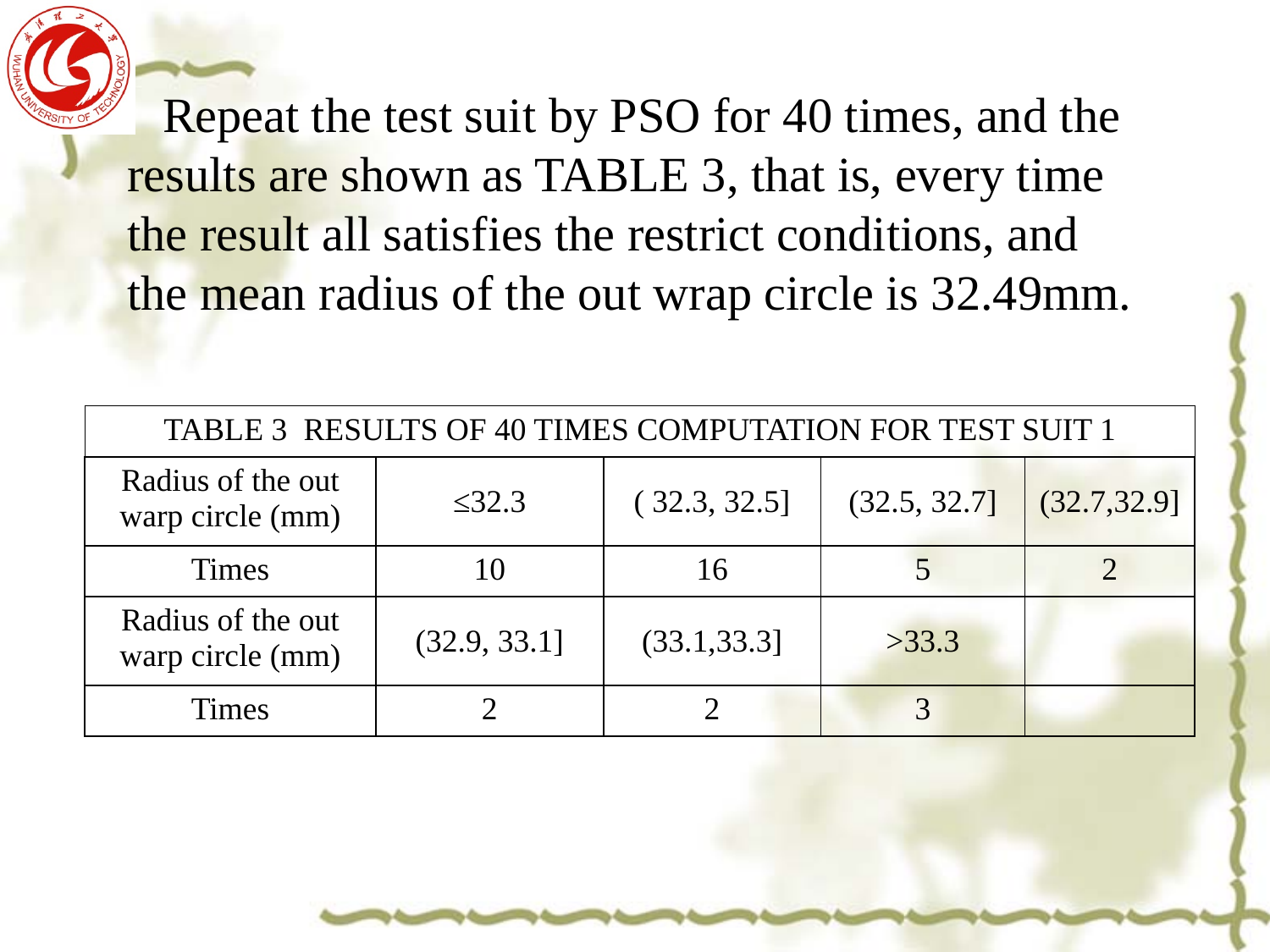

Repeat the test suit by PSO for 40 times, and the results are shown as TABLE 3, that is, every time the result all satisfies the restrict conditions, and the mean radius of the out wrap circle is 32.49mm.
| TABLE 3 RESULTS OF 40 TIMES COMPUTATION FOR TEST SUIT 1 |  |  |  |  |
| --- | --- | --- | --- | --- |
| Radius of the out warp circle (mm) | ≤32.3 | ( 32.3, 32.5] | (32.5, 32.7] | (32.7,32.9] |
| Times | 10 | 16 | 5 | 2 |
| Radius of the out warp circle (mm) | (32.9, 33.1] | (33.1,33.3] | >33.3 |  |
| Times | 2 | 2 | 3 |  |